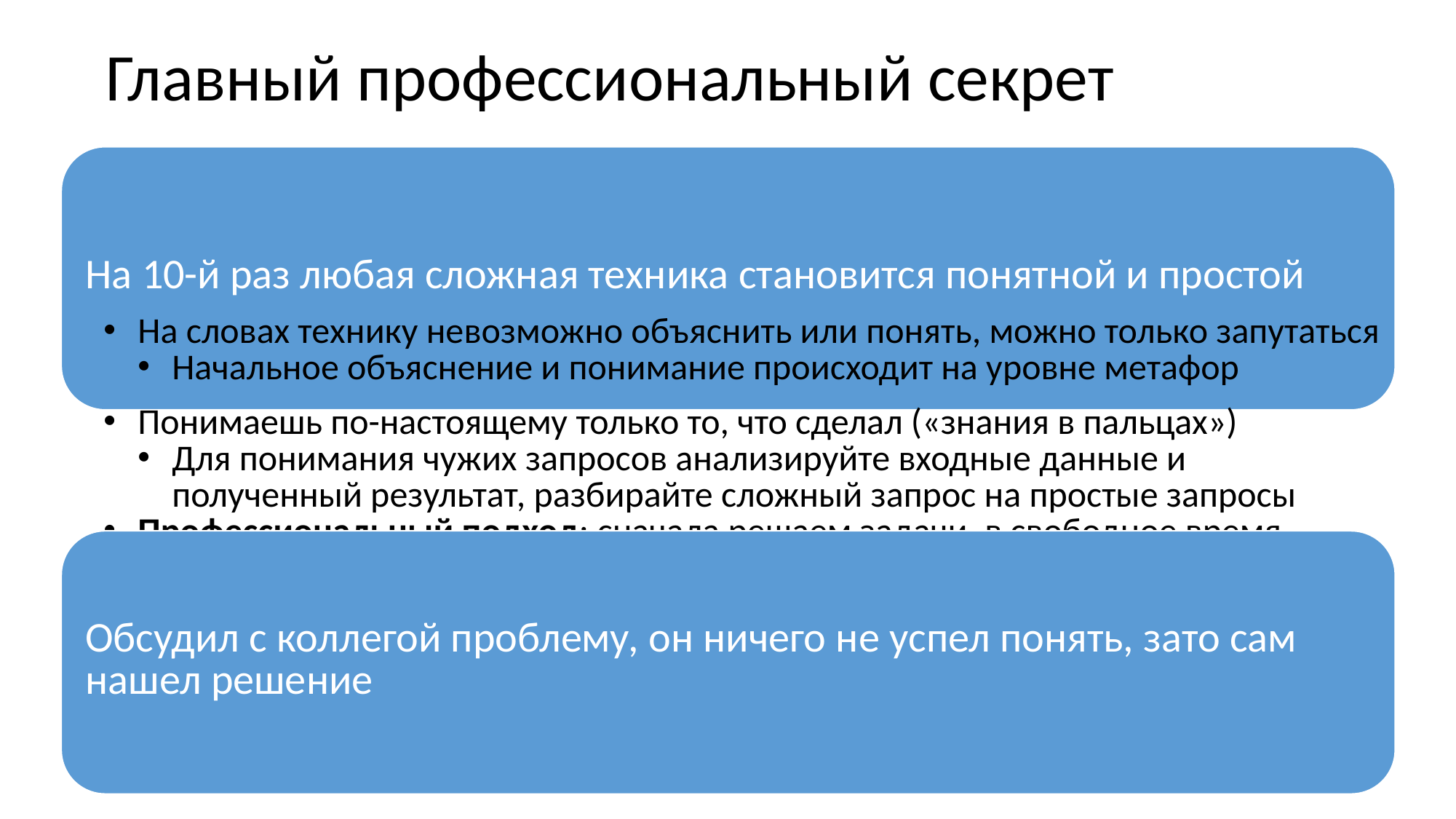

# Главный профессиональный секрет
На 10-й раз любая сложная техника становится понятной и простой
На словах технику невозможно объяснить или понять, можно только запутаться
Понимаешь по-настоящему только то, что сделал («знания в пальцах»)
Для понимания чужих запросов анализируйте входные данные и полученный результат, разбирайте сложный запрос на простые запросы
Профессиональный подход: сначала решаем задачи, в свободное время занимаемся теорией и развитием
Вопросы задаем в коде: понятность, однозначность и продуктивность
Обсудил с коллегой проблему, он ничего не успел понять, зато сам нашел решение
Начальное объяснение и понимание происходит на уровне метафор